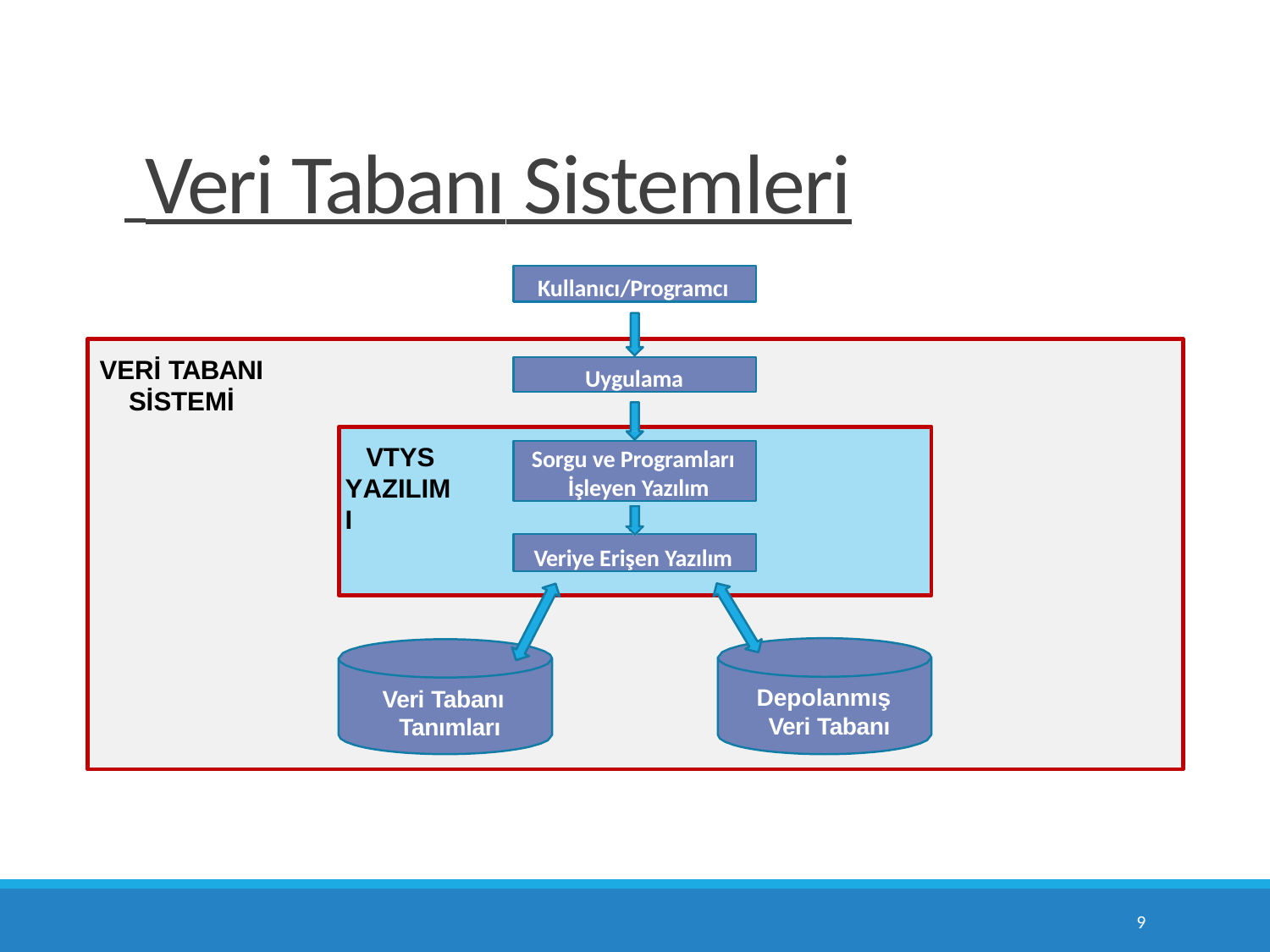

# Veri Tabanı Sistemleri
Kullanıcı/Programcı

VERİ TABANI
SİSTEMİ
Uygulama

VTYS  YAZILIMI
Sorgu ve Programları  İşleyen Yazılım

Veriye Erişen Yazılım

Depolanmış  Veri Tabanı
Veri Tabanı  Tanımları
9